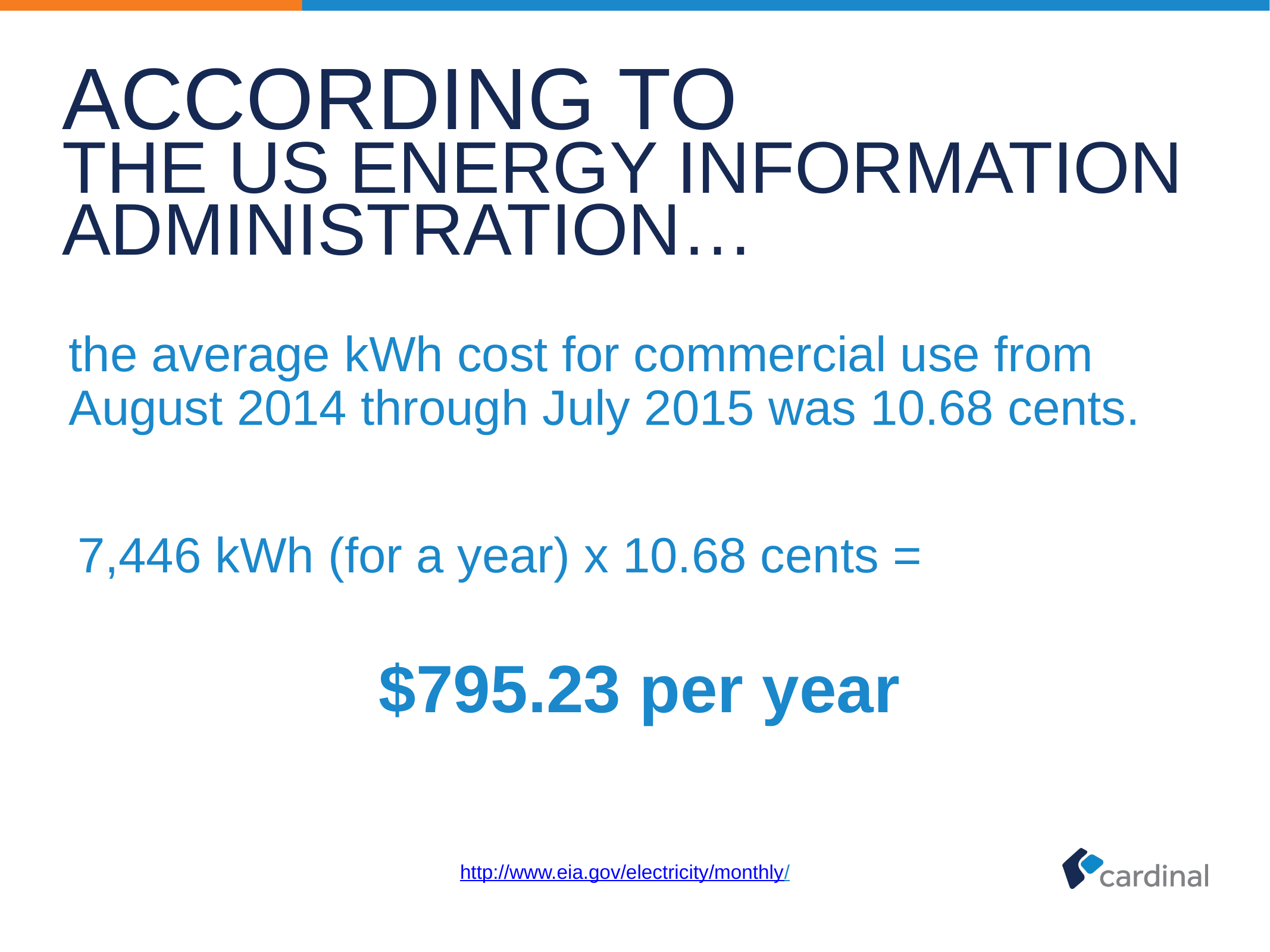

# According to the us energy information administration…
the average kWh cost for commercial use from August 2014 through July 2015 was 10.68 cents.
7,446 kWh (for a year) x 10.68 cents =
$795.23 per year
http://www.eia.gov/electricity/monthly/